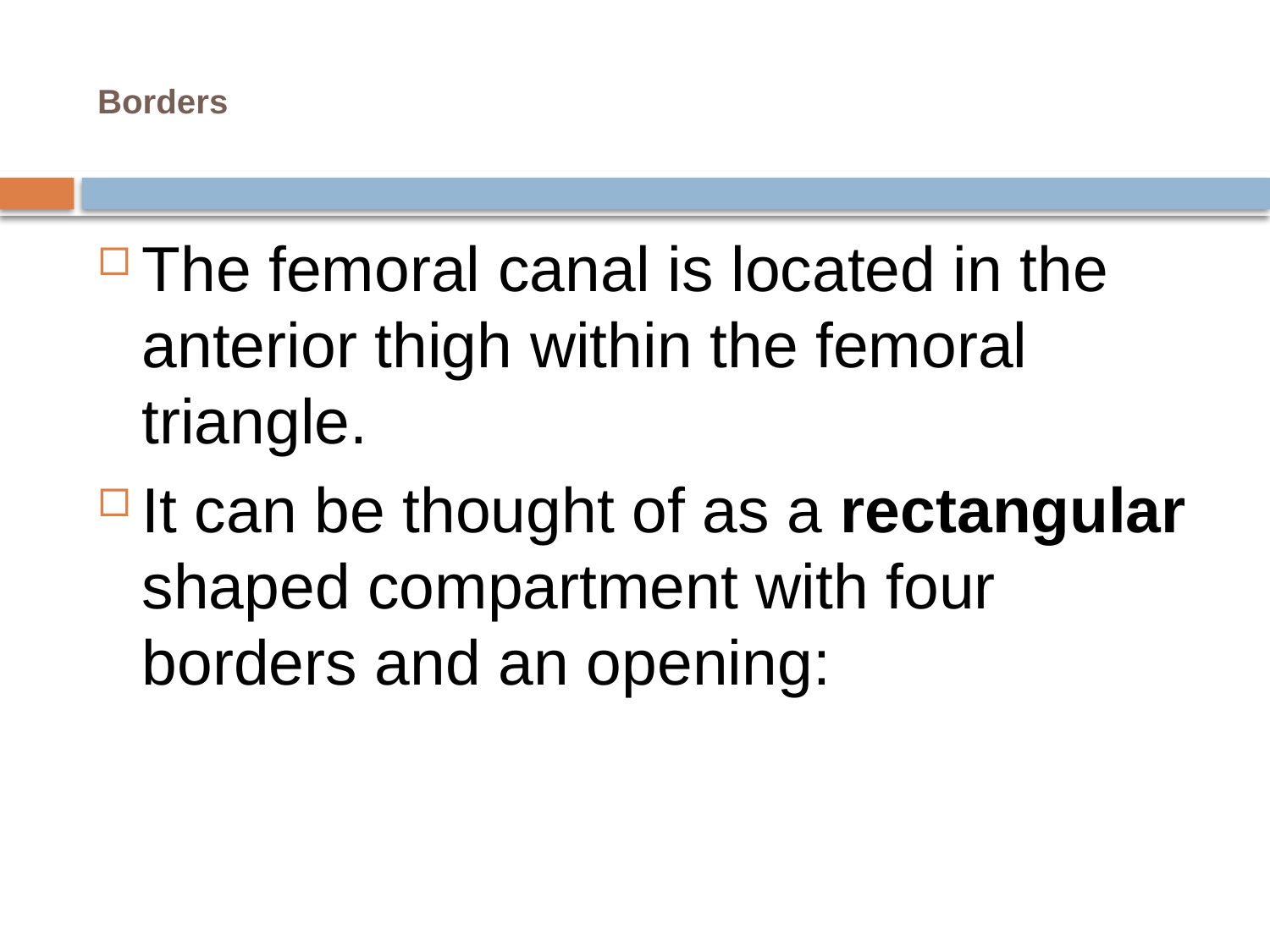

# Borders
The femoral canal is located in the anterior thigh within the femoral triangle.
It can be thought of as a rectangular shaped compartment with four borders and an opening: